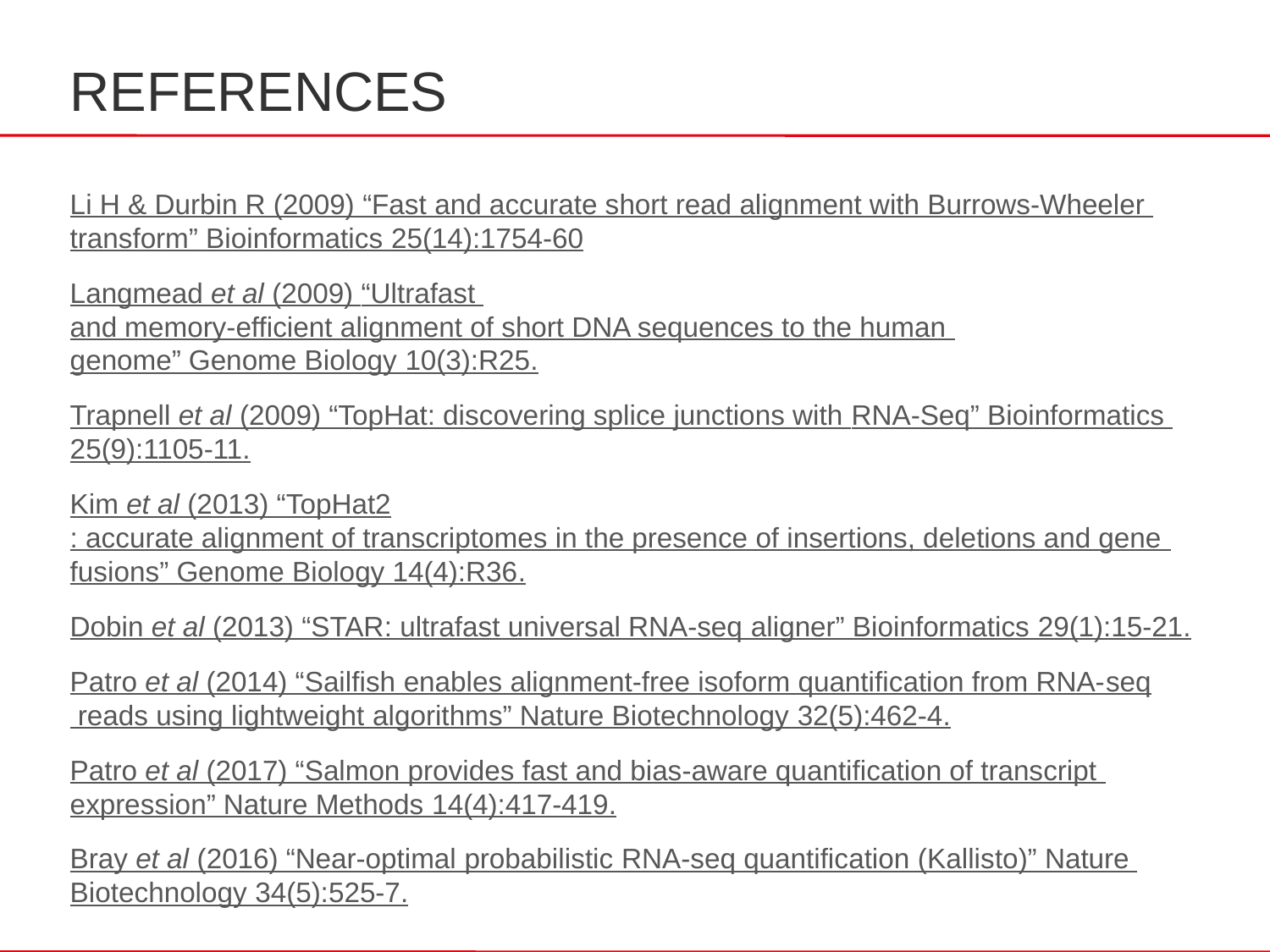

REFERENCES
Li H & Durbin R (2009) “Fast and accurate short read alignment with Burrows-Wheeler transform” Bioinformatics 25(14):1754-60
Langmead et al (2009) “Ultrafast and memory-efficient alignment of short DNA sequences to the human genome” Genome Biology 10(3):R25.
Trapnell et al (2009) “TopHat: discovering splice junctions with RNA-Seq” Bioinformatics 25(9):1105-11.
Kim et al (2013) “TopHat2: accurate alignment of transcriptomes in the presence of insertions, deletions and gene fusions” Genome Biology 14(4):R36.
Dobin et al (2013) “STAR: ultrafast universal RNA-seq aligner” Bioinformatics 29(1):15-21.
Patro et al (2014) “Sailfish enables alignment-free isoform quantification from RNA-seq reads using lightweight algorithms” Nature Biotechnology 32(5):462-4.
Patro et al (2017) “Salmon provides fast and bias-aware quantification of transcript expression” Nature Methods 14(4):417-419.
Bray et al (2016) “Near-optimal probabilistic RNA-seq quantification (Kallisto)” Nature Biotechnology 34(5):525-7.